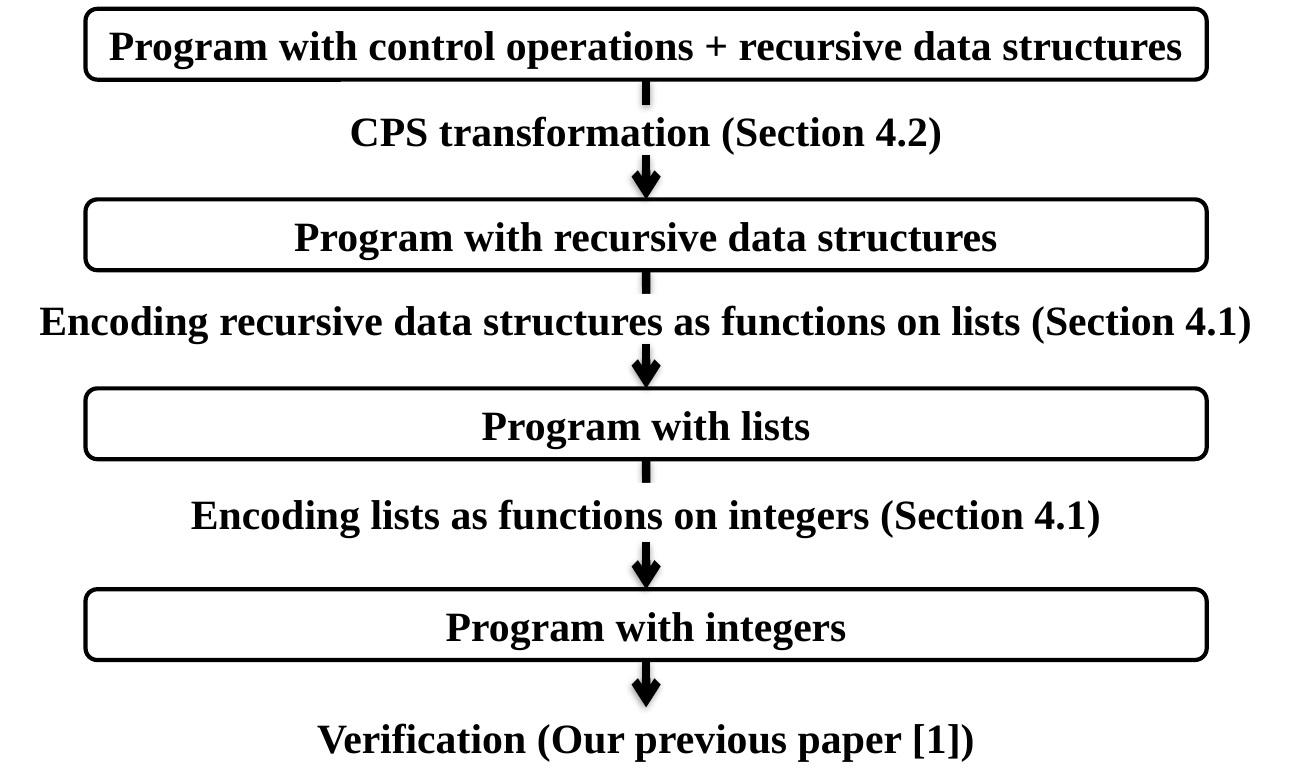

Program with control operations + recursive data structures
CPS transformation (Section 4.2)
Program with recursive data structures
Encoding recursive data structures as functions on lists (Section 4.1)
Program with lists
Encoding lists as functions on integers (Section 4.1)
Program with integers
Verification (Our previous paper [1])